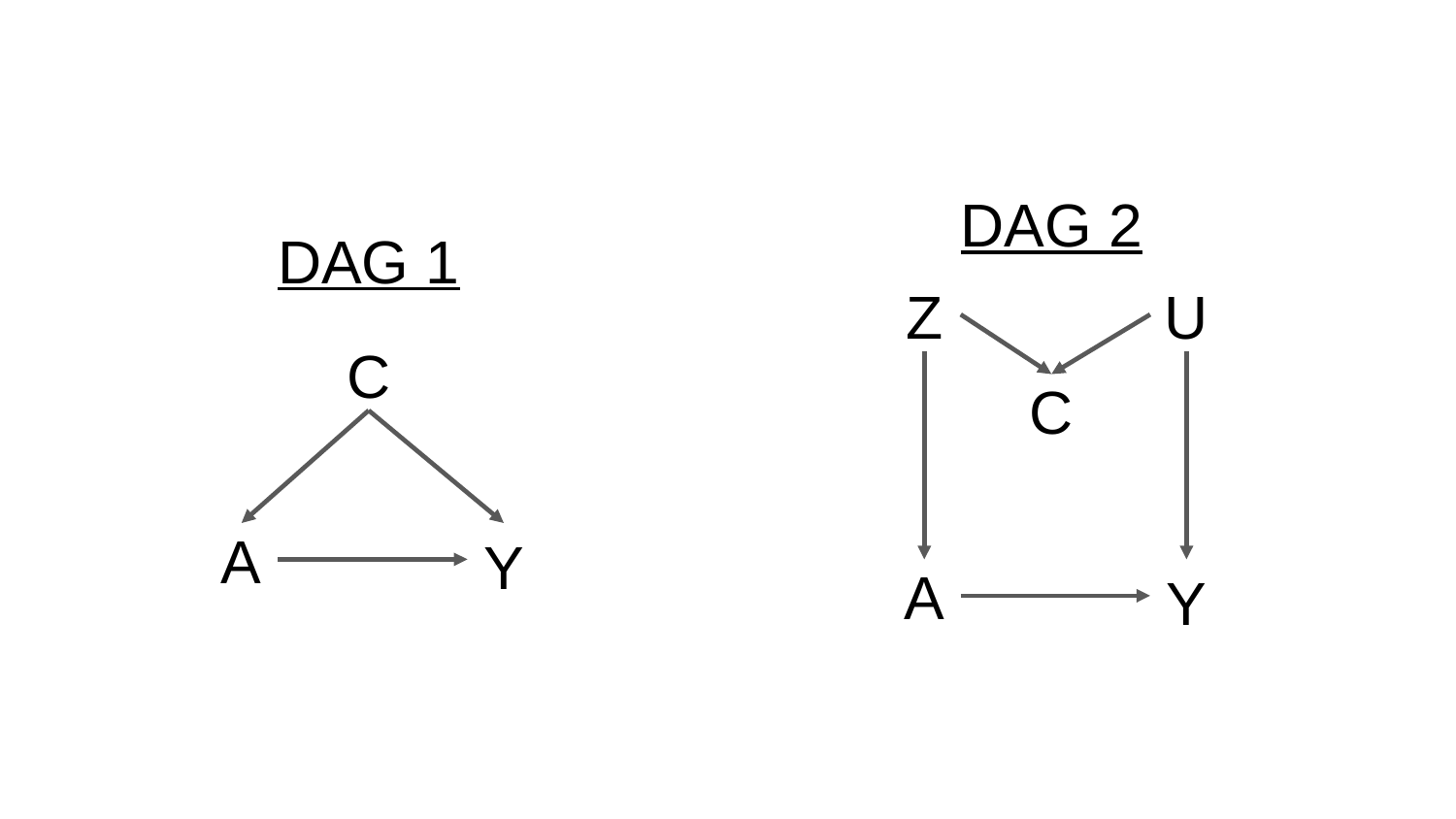

DAG 2
DAG 1
Z
U
C
C
A
Y
A
Y